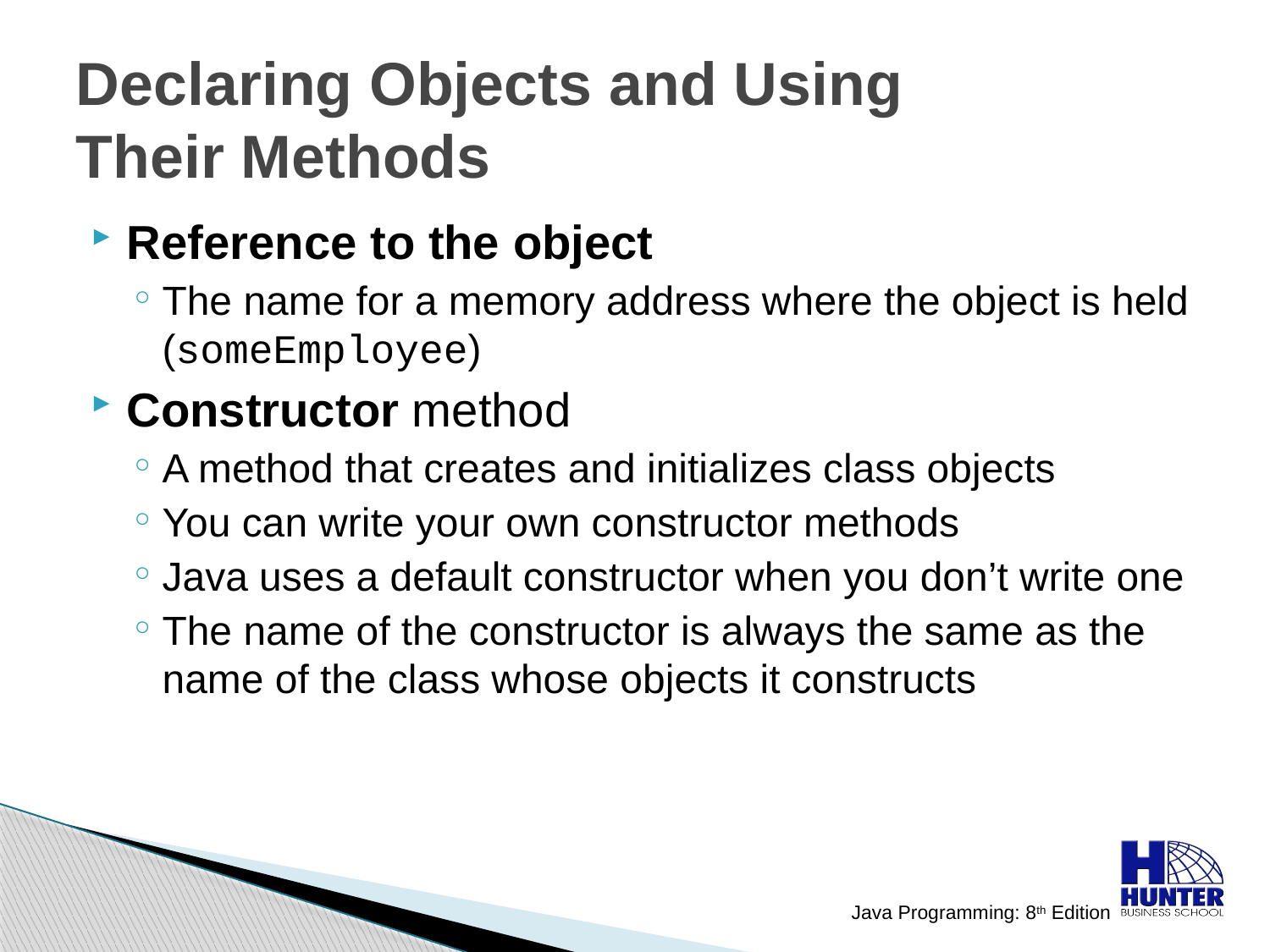

# Declaring Objects and Using Their Methods
Reference to the object
The name for a memory address where the object is held (someEmployee)
Constructor method
A method that creates and initializes class objects
You can write your own constructor methods
Java uses a default constructor when you don’t write one
The name of the constructor is always the same as the name of the class whose objects it constructs